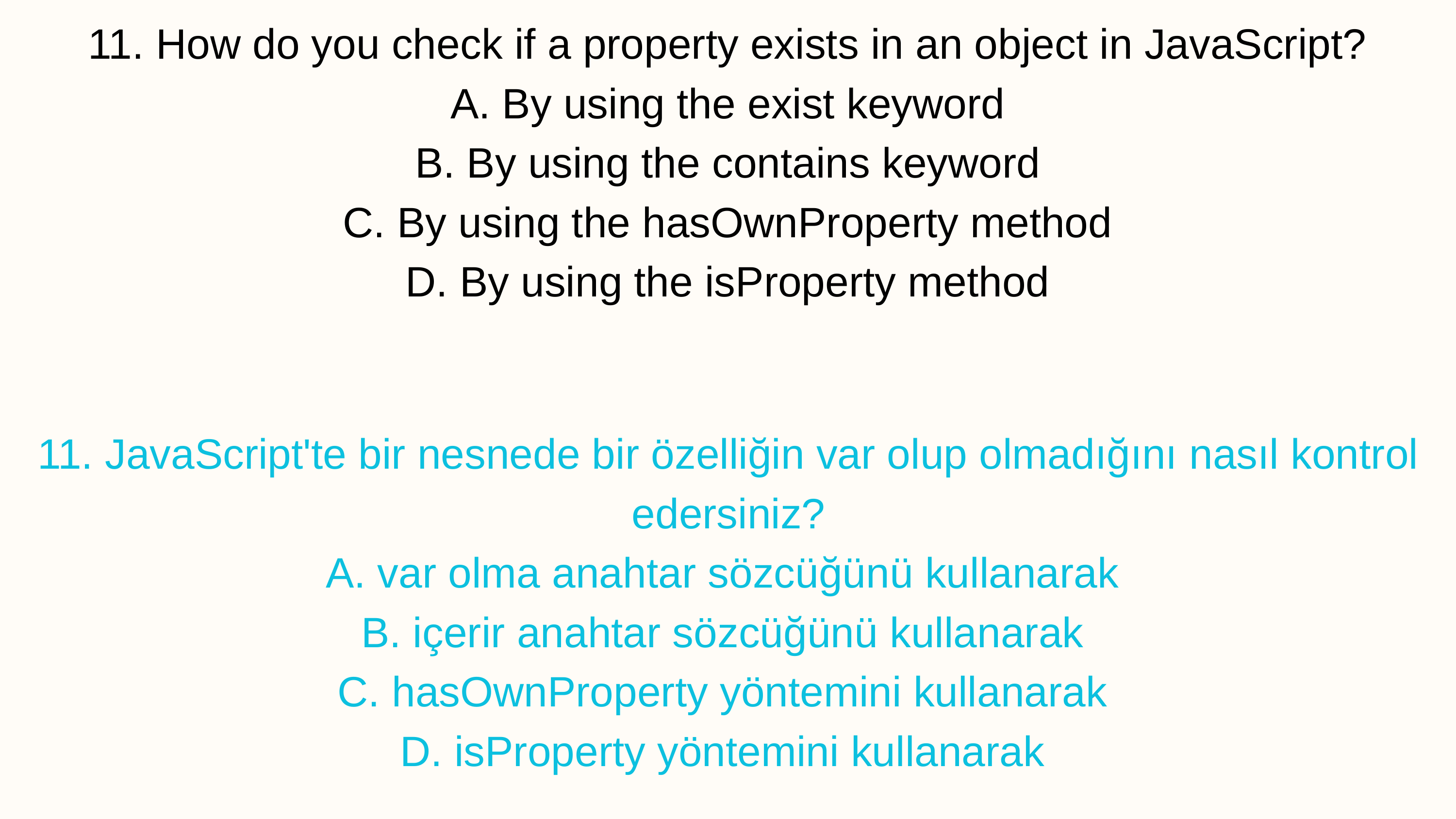

11. How do you check if a property exists in an object in JavaScript?
A. By using the exist keyword
B. By using the contains keyword
C. By using the hasOwnProperty method
D. By using the isProperty method
11. JavaScript'te bir nesnede bir özelliğin var olup olmadığını nasıl kontrol edersiniz?
A. var olma anahtar sözcüğünü kullanarak
B. içerir anahtar sözcüğünü kullanarak
C. hasOwnProperty yöntemini kullanarak
D. isProperty yöntemini kullanarak